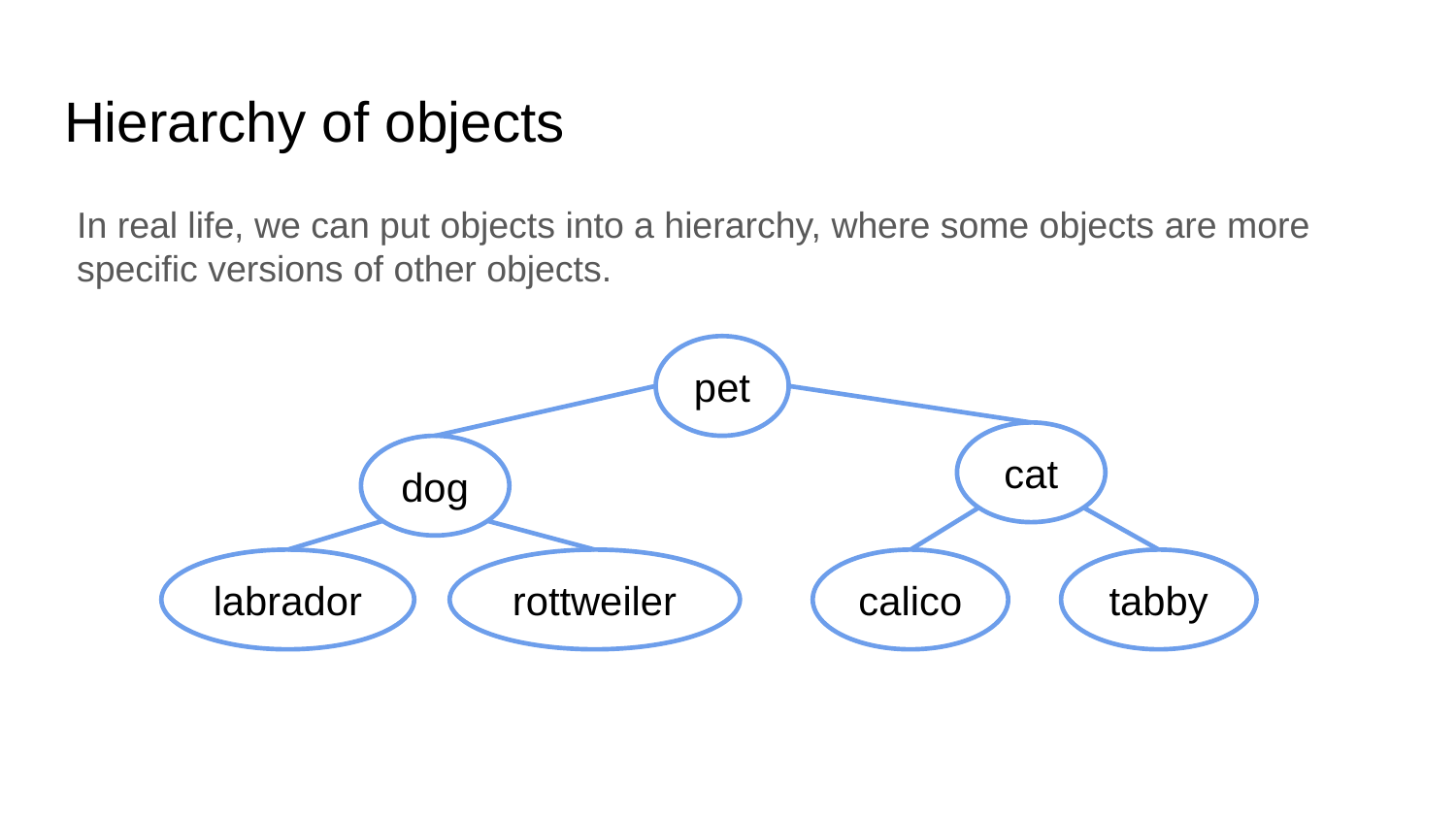

# Hierarchy of objects
In real life, we can put objects into a hierarchy, where some objects are more specific versions of other objects.
pet
cat
dog
labrador
rottweiler
calico
tabby